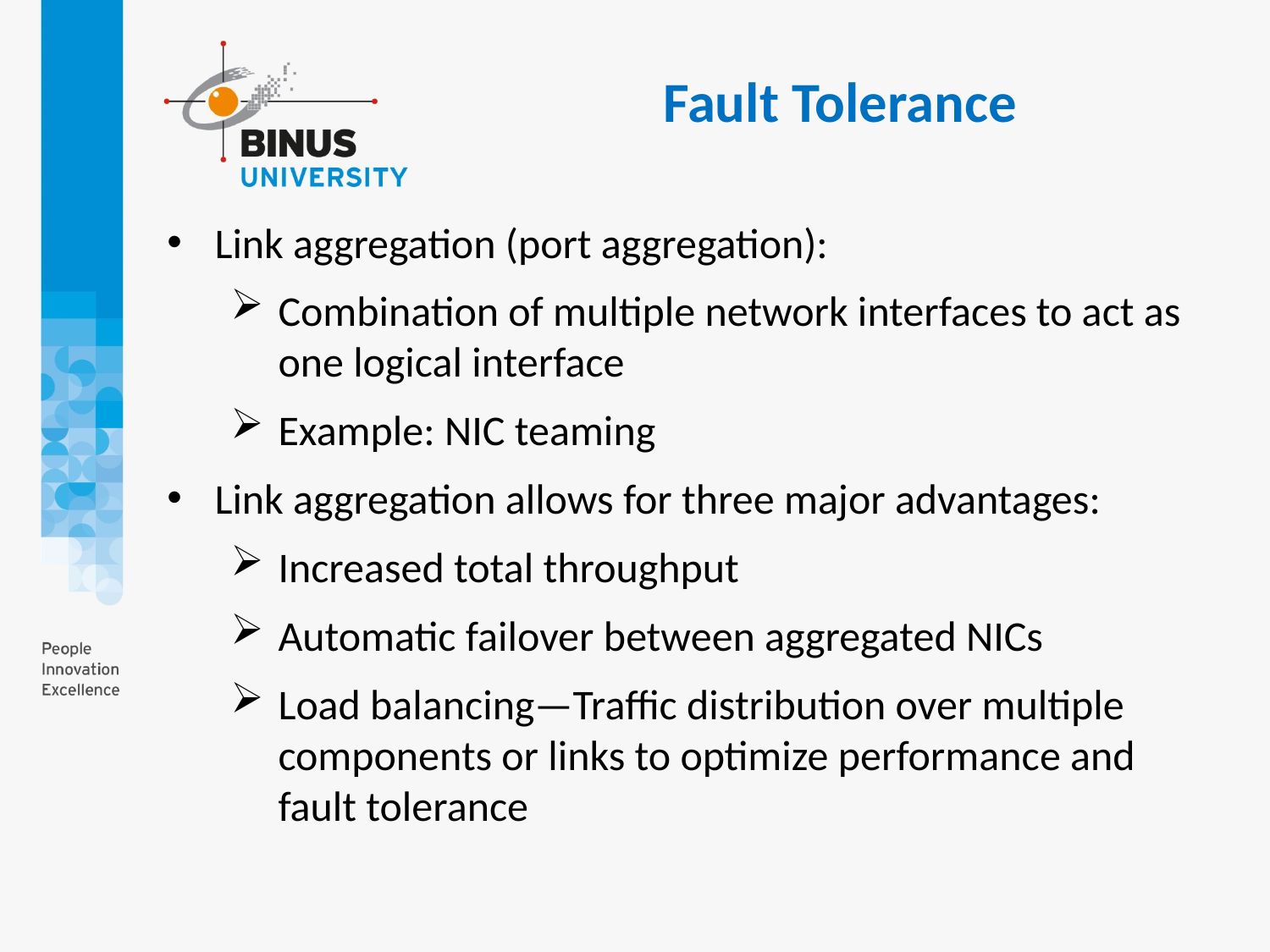

Fault Tolerance
Link aggregation (port aggregation):
Combination of multiple network interfaces to act as one logical interface
Example: NIC teaming
Link aggregation allows for three major advantages:
Increased total throughput
Automatic failover between aggregated NICs
Load balancing—Traffic distribution over multiple components or links to optimize performance and fault tolerance